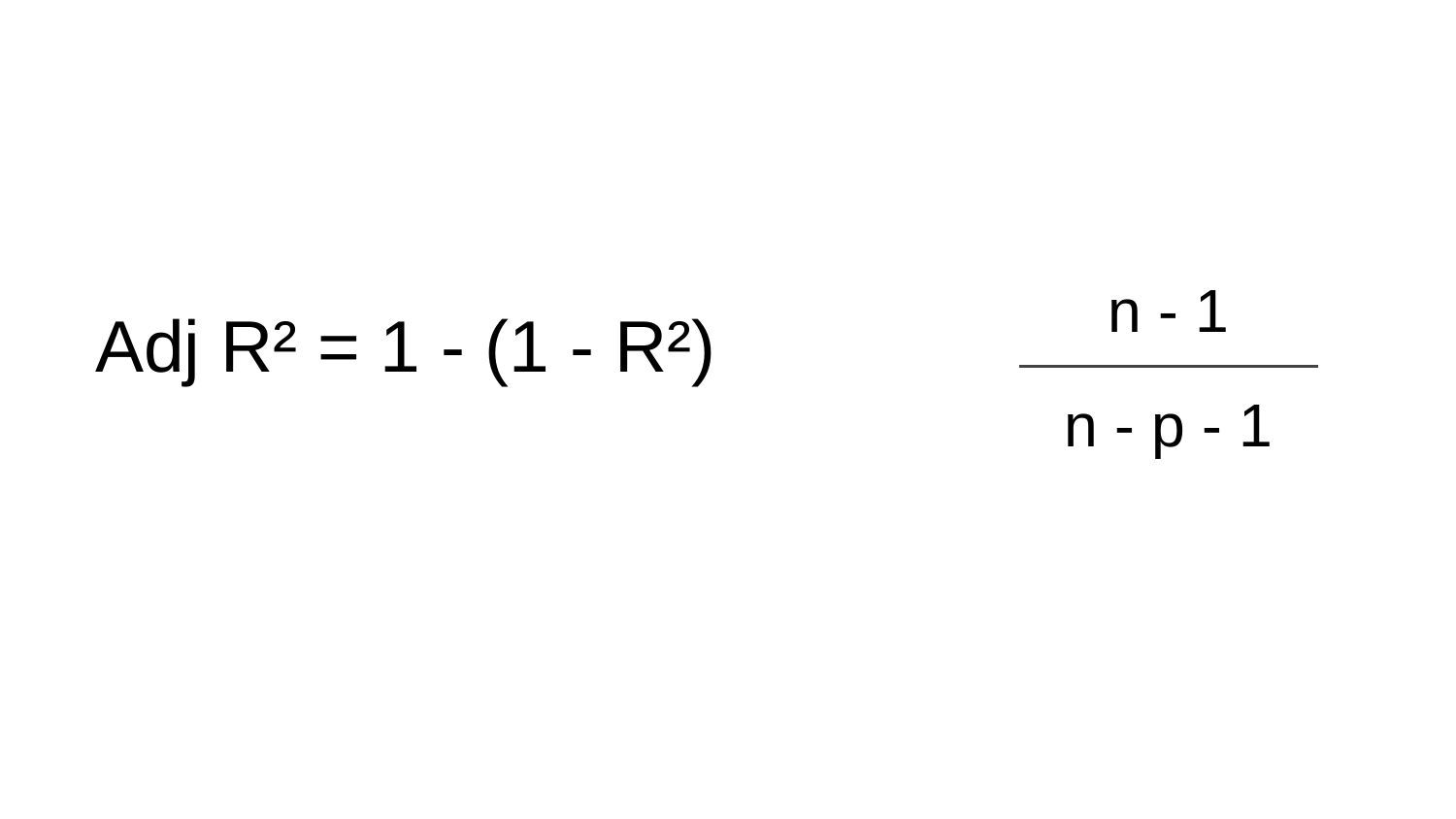

n - 1
n - p - 1

Adj R² = 1 - (1 - R²)